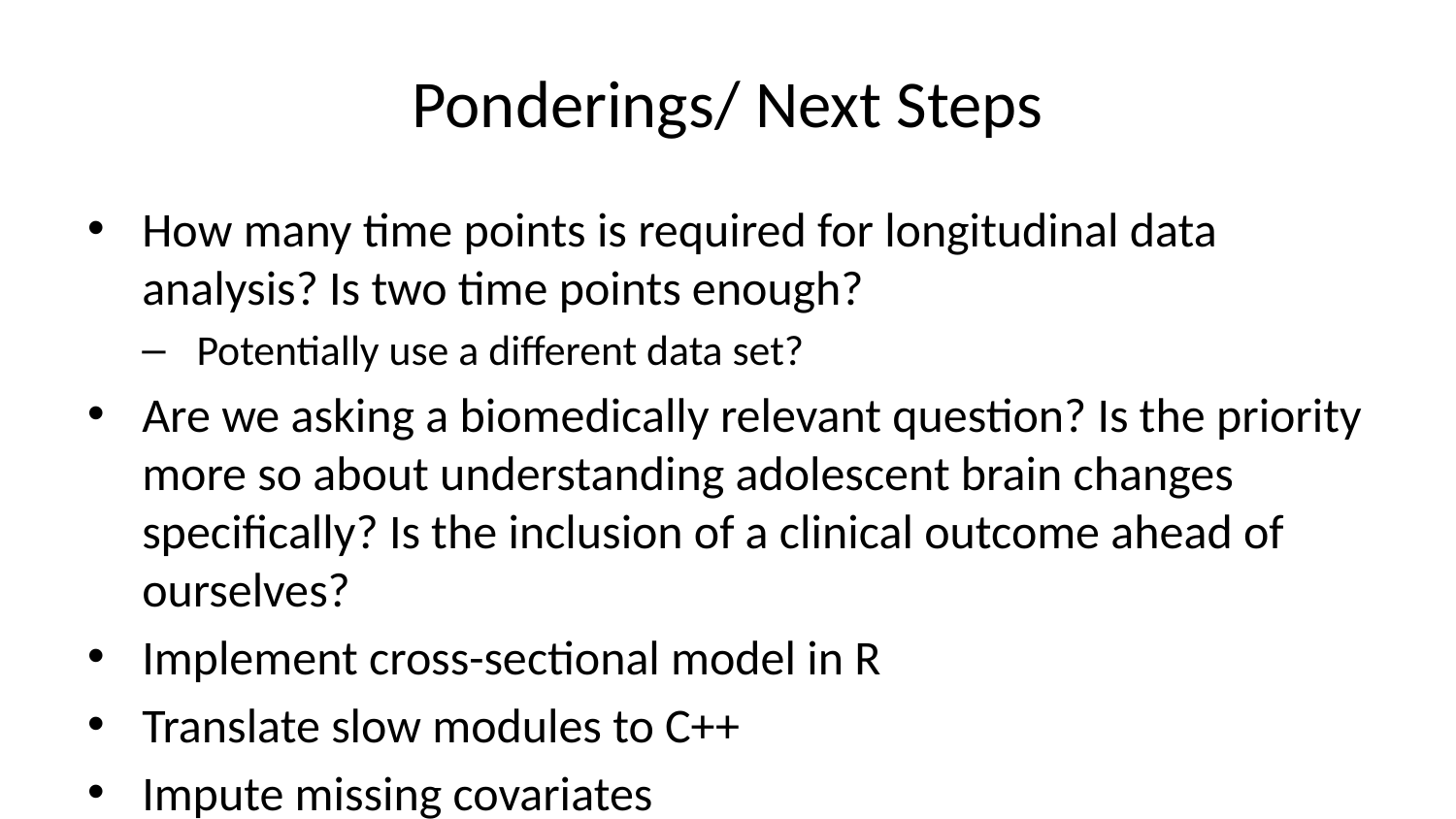

# Ponderings/ Next Steps
How many time points is required for longitudinal data analysis? Is two time points enough?
Potentially use a different data set?
Are we asking a biomedically relevant question? Is the priority more so about understanding adolescent brain changes specifically? Is the inclusion of a clinical outcome ahead of ourselves?
Implement cross-sectional model in R
Translate slow modules to C++
Impute missing covariates
Add longitudinal factors
Add random intercept effects
Simulation studies
Apply to ABCD Study in full